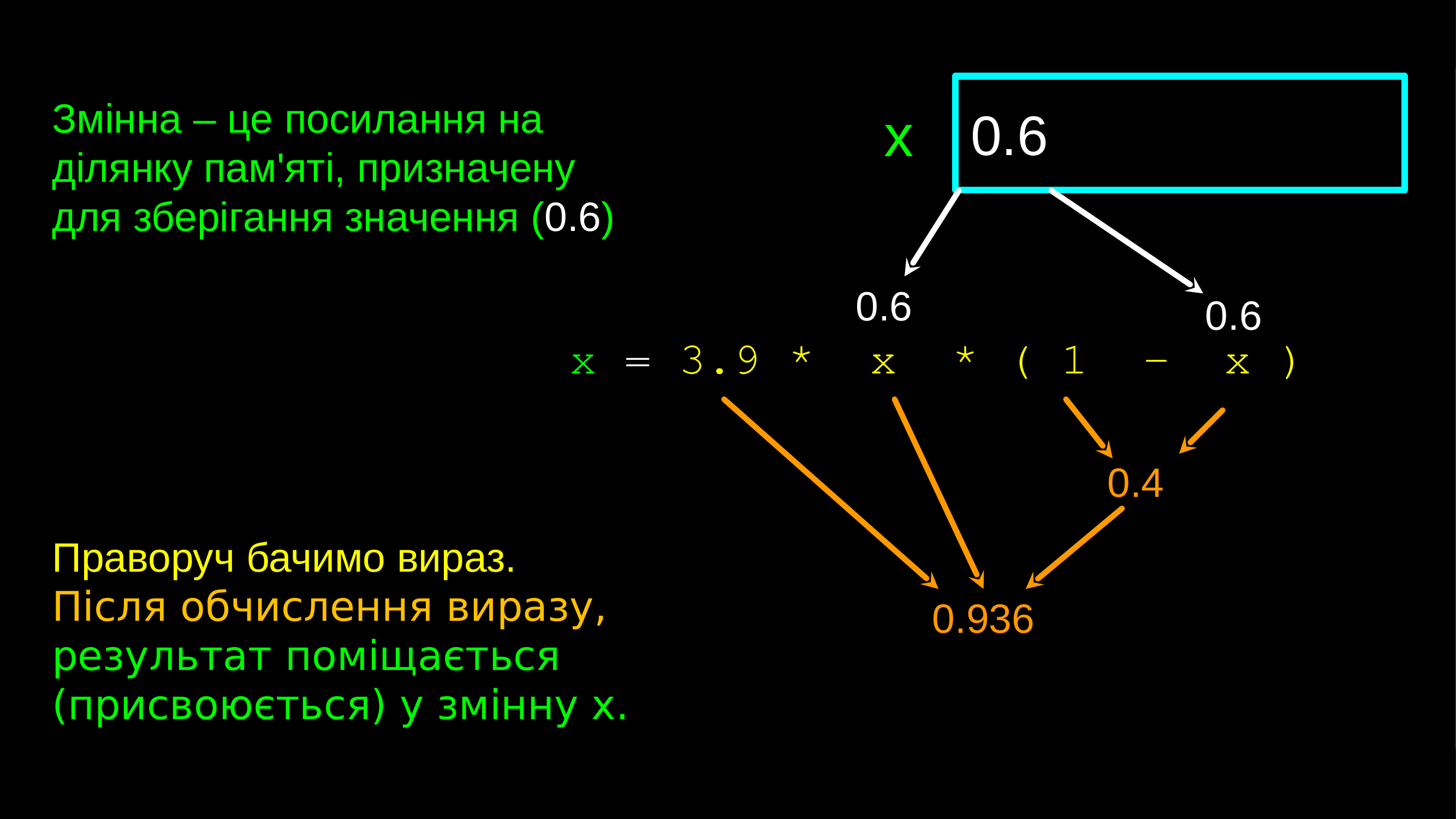

0.6
x
Змінна – це посилання на ділянку пам'яті, призначену для зберігання значення (0.6)
0.6
0.6
x = 3.9 *  x  * ( 1  -  x )
0.4
Праворуч бачимо вираз.
Після обчислення виразу, результат поміщається (присвоюється) у змінну x.
0.936